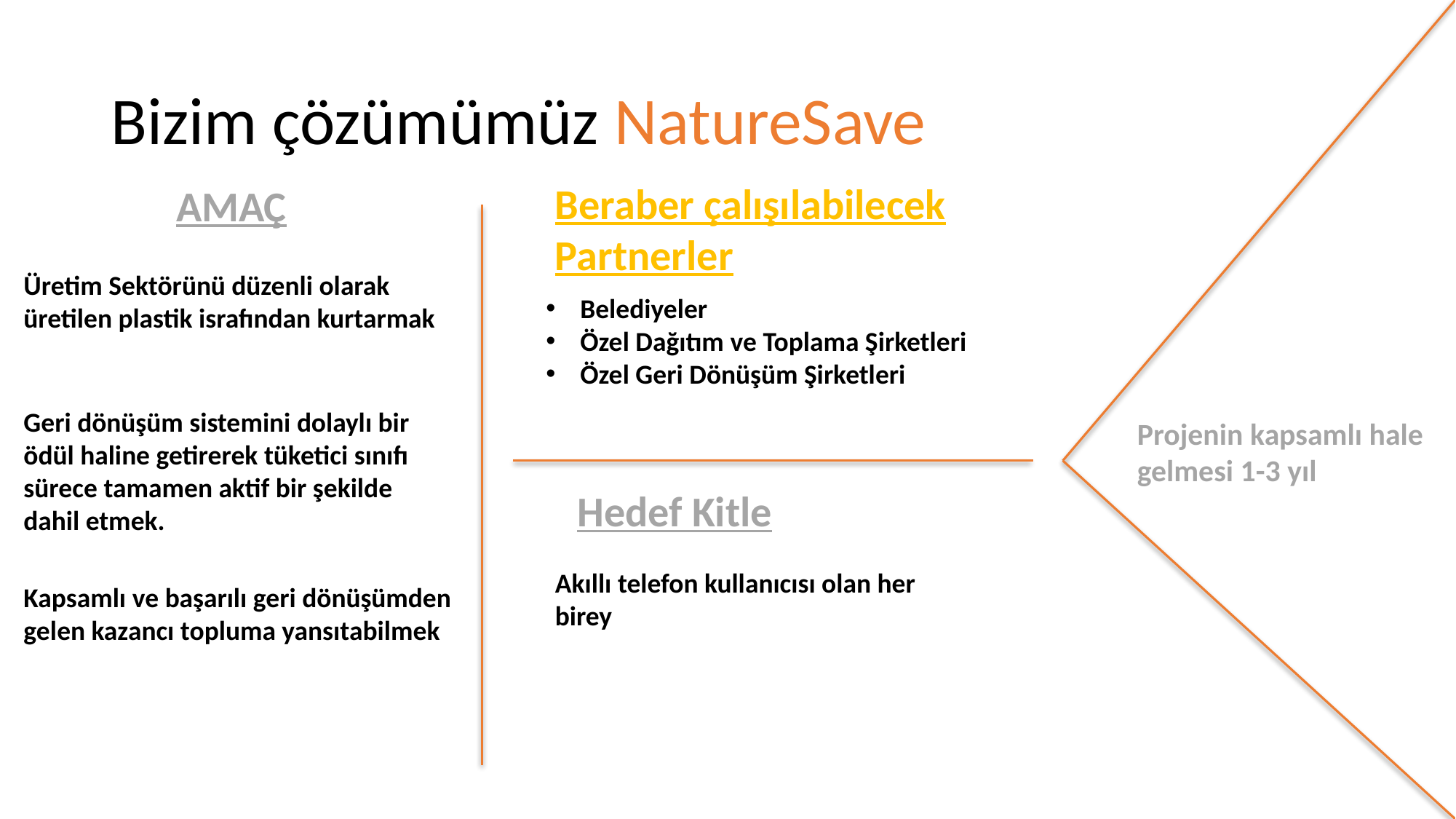

# Bizim çözümümüz NatureSave
Beraber çalışılabilecek Partnerler
AMAÇ
Üretim Sektörünü düzenli olarak üretilen plastik israfından kurtarmak
Belediyeler
Özel Dağıtım ve Toplama Şirketleri
Özel Geri Dönüşüm Şirketleri
Geri dönüşüm sistemini dolaylı bir ödül haline getirerek tüketici sınıfı sürece tamamen aktif bir şekilde dahil etmek.
Projenin kapsamlı hale gelmesi 1-3 yıl
Hedef Kitle
Akıllı telefon kullanıcısı olan her birey
Kapsamlı ve başarılı geri dönüşümden gelen kazancı topluma yansıtabilmek